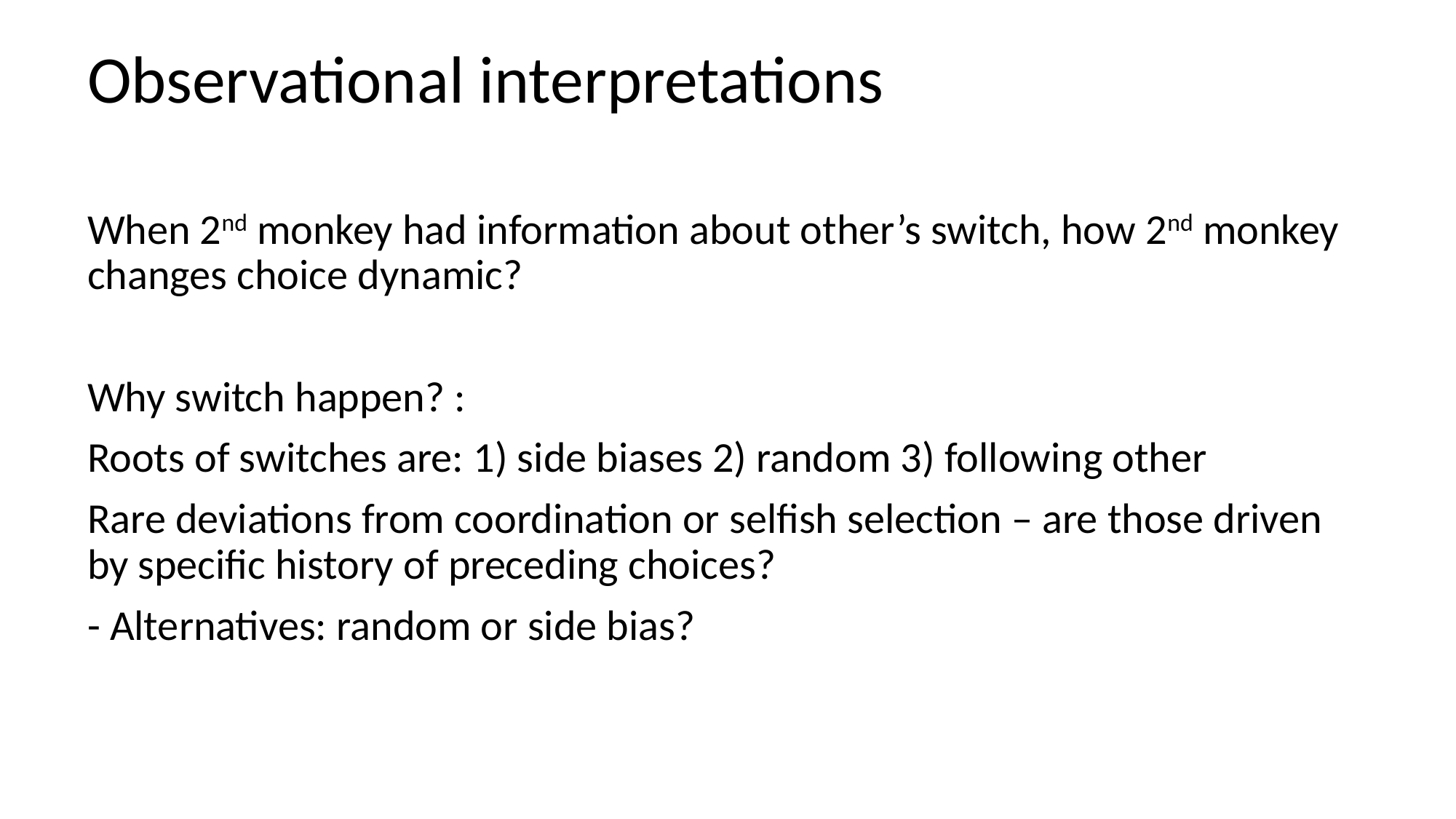

# Observational interpretations
When 2nd monkey had information about other’s switch, how 2nd monkey changes choice dynamic?

Why switch happen? :
Roots of switches are: 1) side biases 2) random 3) following other
Rare deviations from coordination or selfish selection – are those driven by specific history of preceding choices?
- Alternatives: random or side bias?